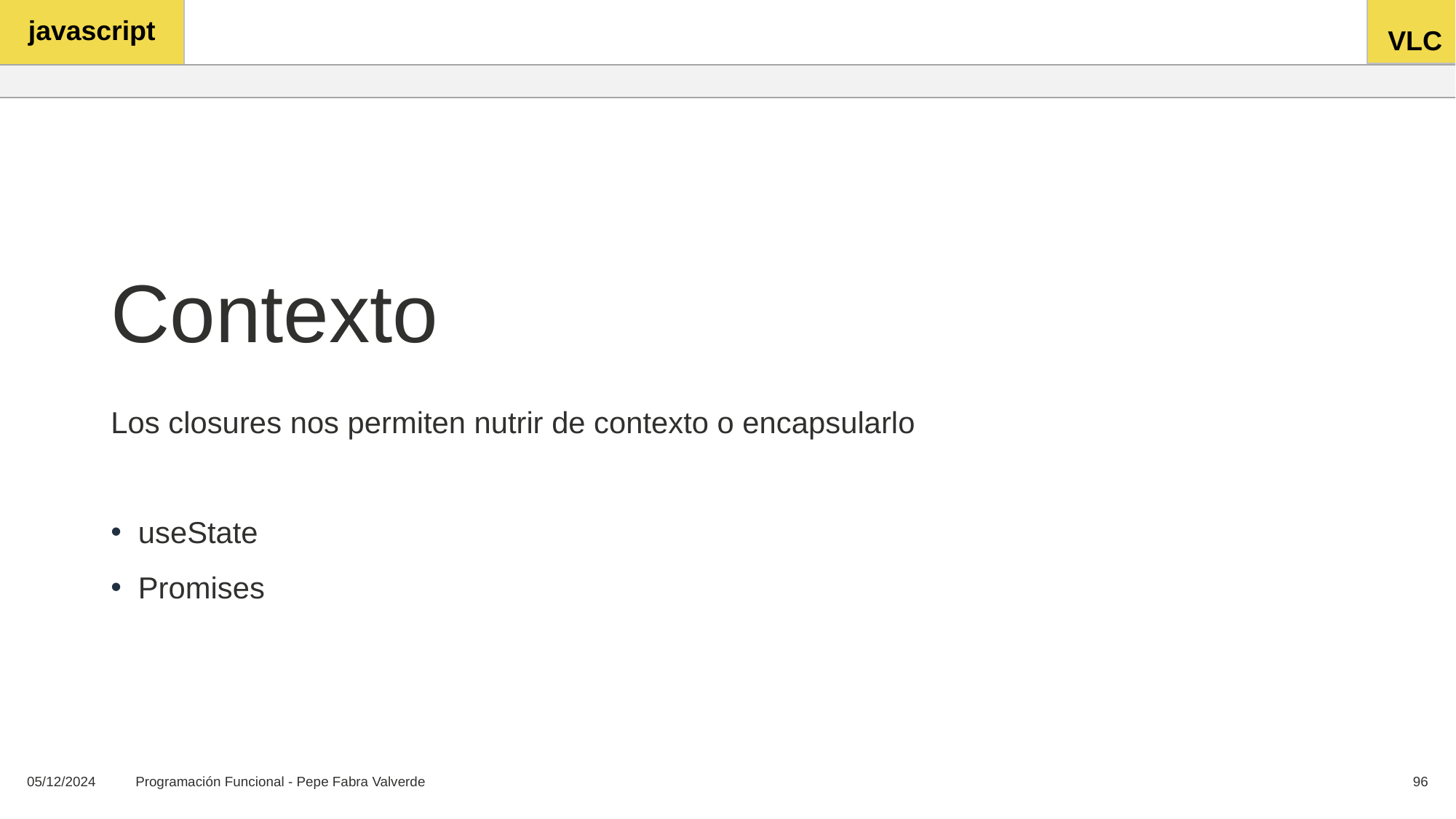

# Contexto
Los closures nos permiten nutrir de contexto o encapsularlo

useState
Promises
05/12/2024
Programación Funcional - Pepe Fabra Valverde
96